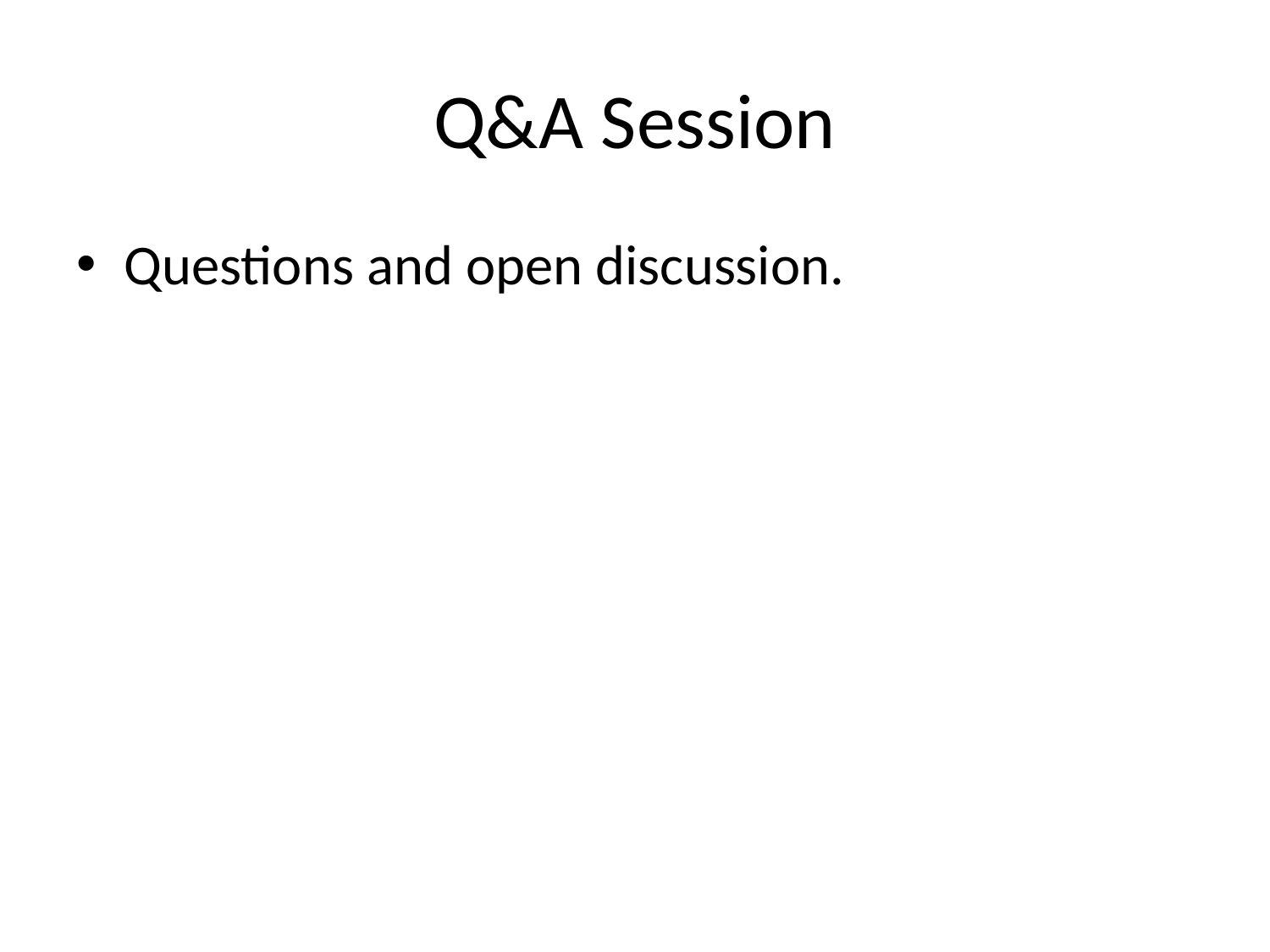

# Q&A Session
Questions and open discussion.